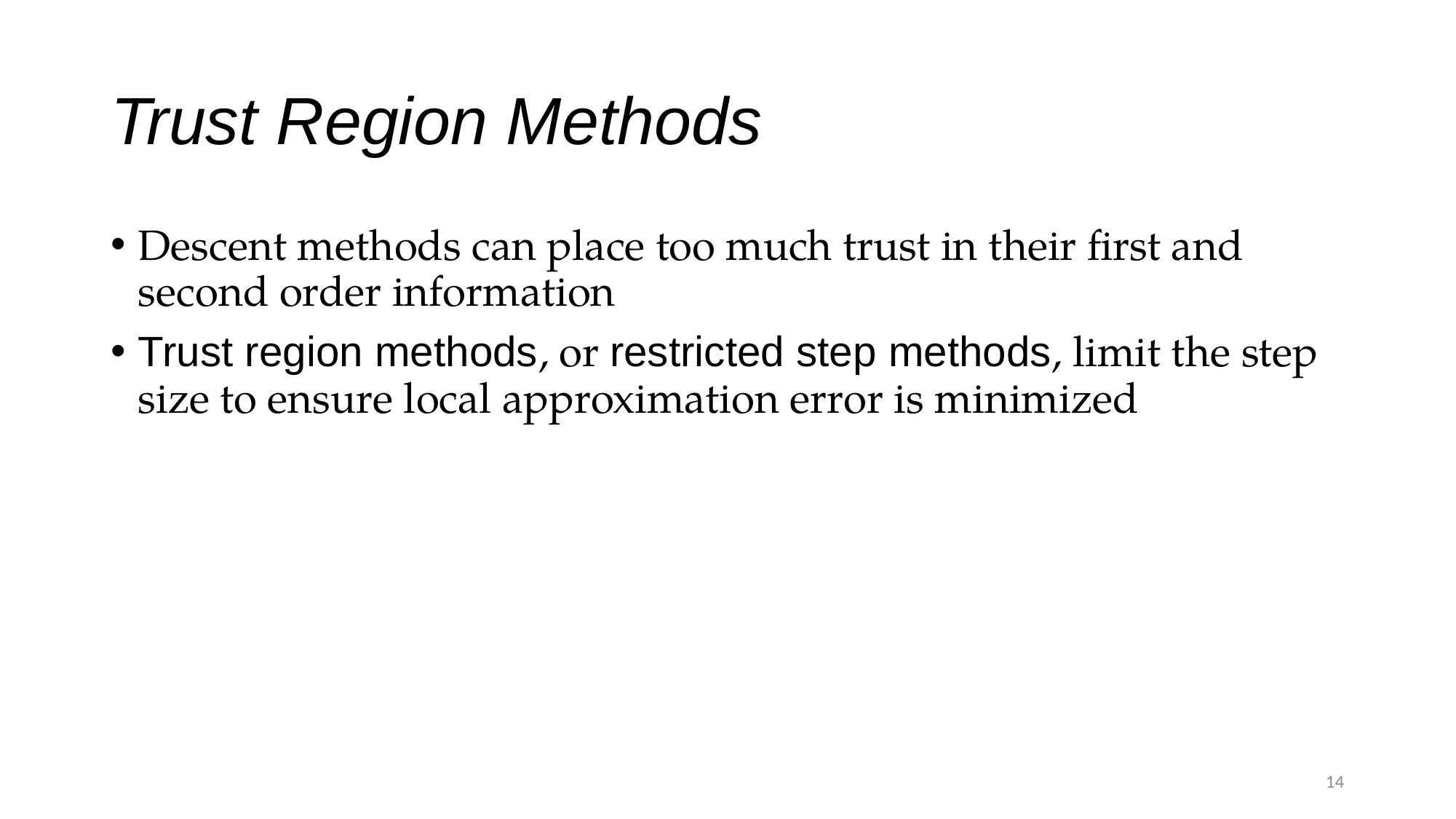

# Trust Region Methods
Descent methods can place too much trust in their first and second order information
Trust region methods, or restricted step methods, limit the step size to ensure local approximation error is minimized
14